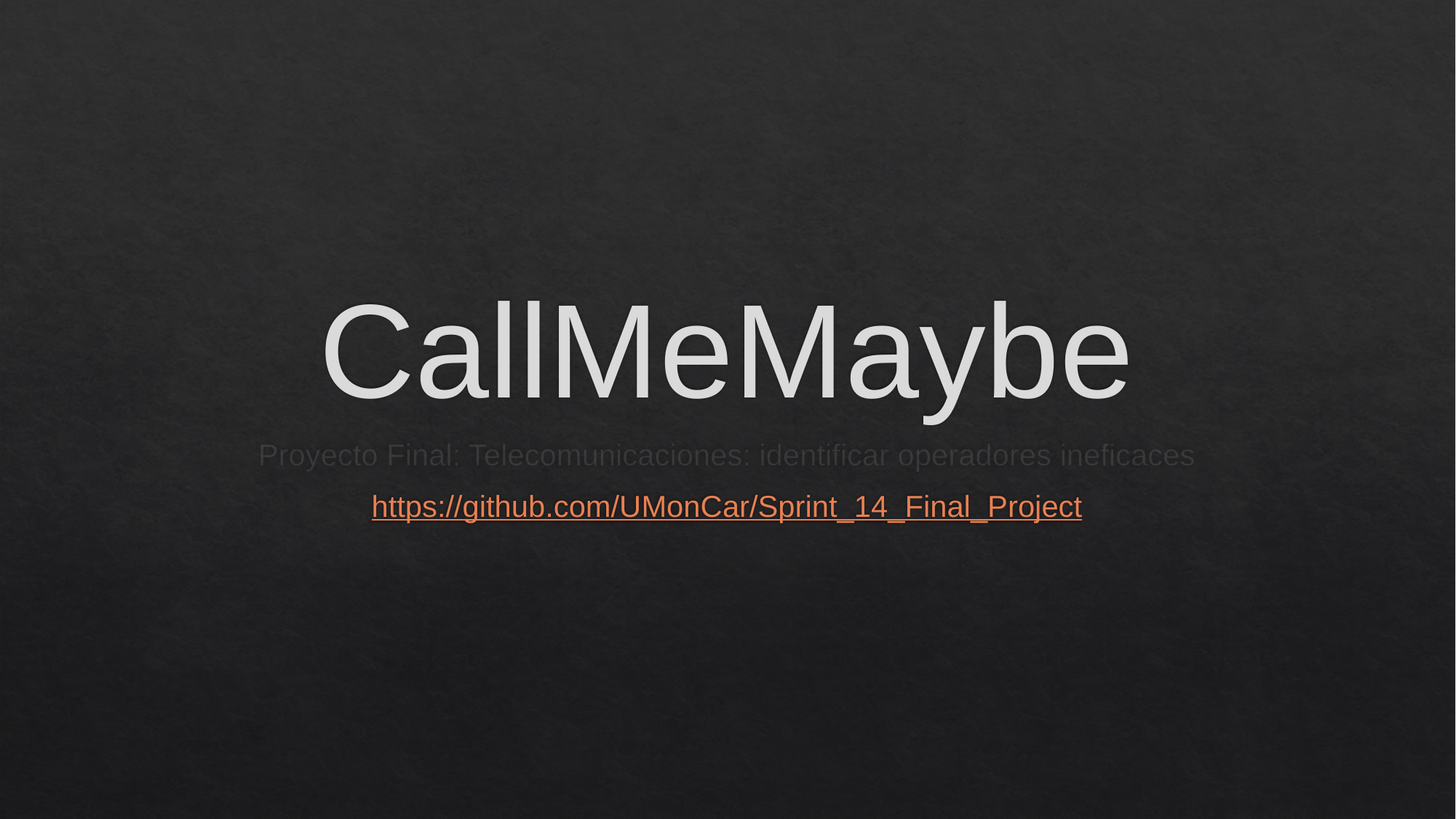

# CallMeMaybe
Proyecto Final: Telecomunicaciones: identificar operadores ineficaces
https://github.com/UMonCar/Sprint_14_Final_Project